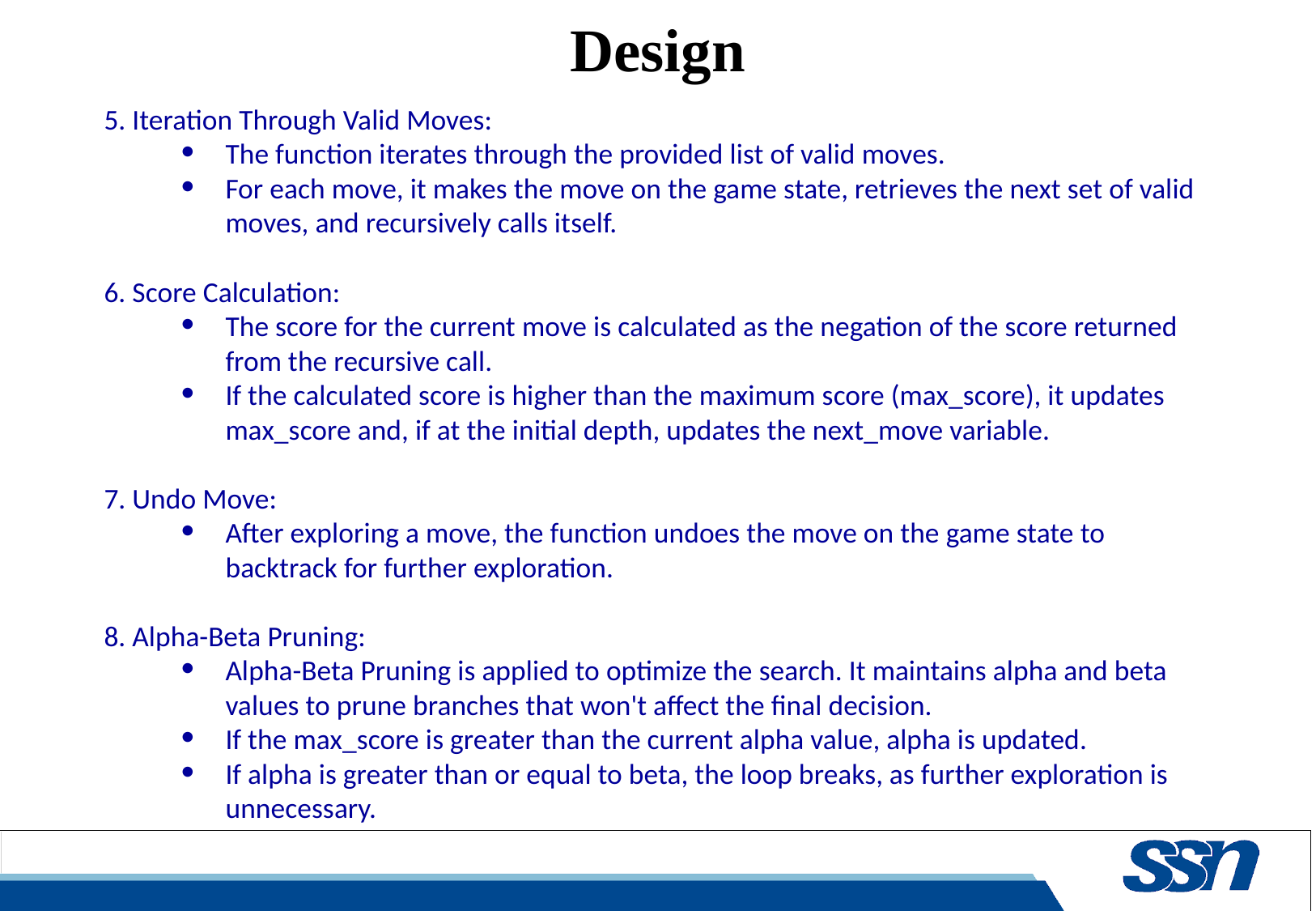

# Design

5. Iteration Through Valid Moves:
The function iterates through the provided list of valid moves.
For each move, it makes the move on the game state, retrieves the next set of valid moves, and recursively calls itself.

6. Score Calculation:
The score for the current move is calculated as the negation of the score returned from the recursive call.
If the calculated score is higher than the maximum score (max_score), it updates max_score and, if at the initial depth, updates the next_move variable.

7. Undo Move:
After exploring a move, the function undoes the move on the game state to backtrack for further exploration.

8. Alpha-Beta Pruning:
Alpha-Beta Pruning is applied to optimize the search. It maintains alpha and beta values to prune branches that won't affect the final decision.
If the max_score is greater than the current alpha value, alpha is updated.
If alpha is greater than or equal to beta, the loop breaks, as further exploration is unnecessary.